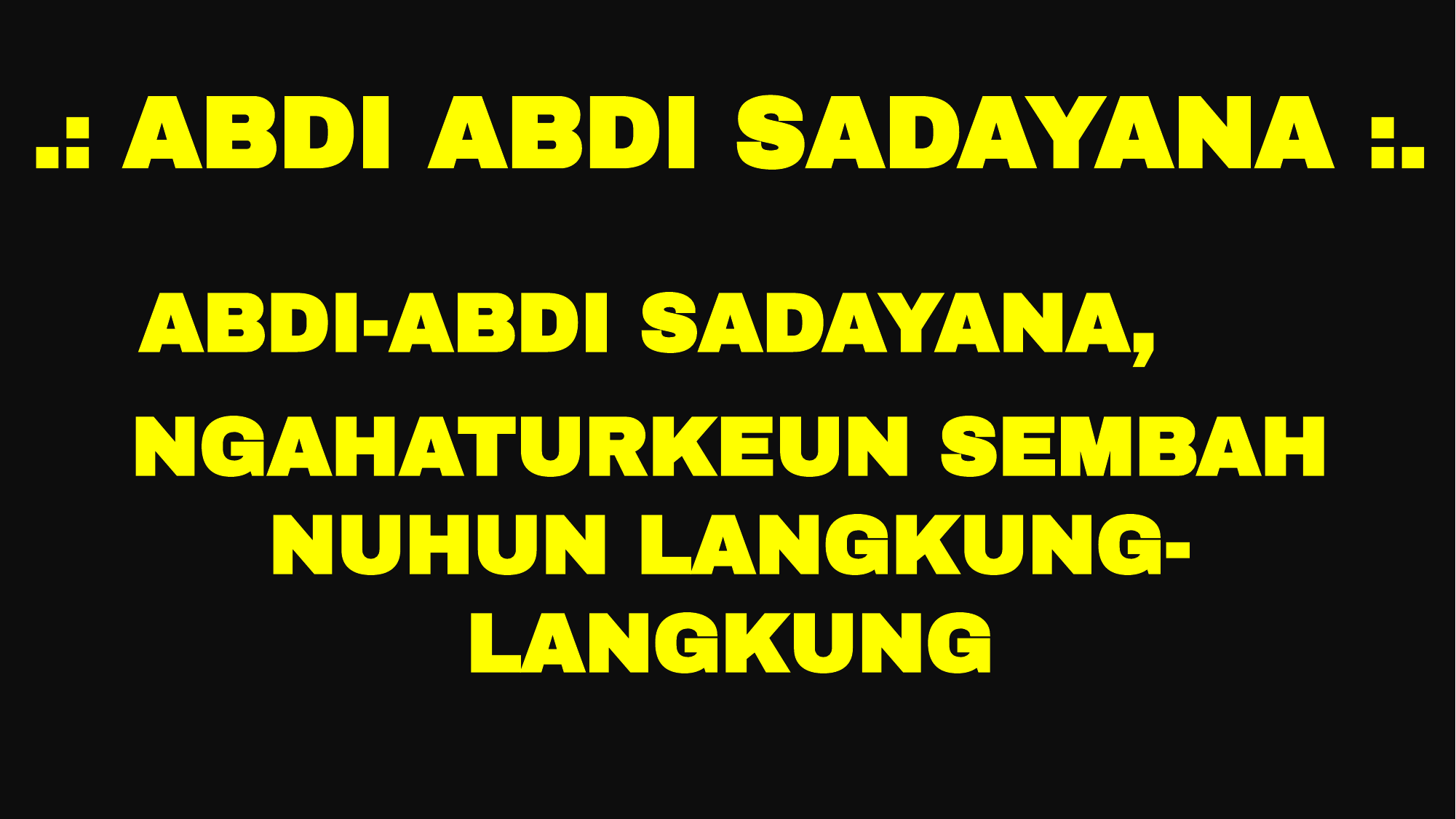

# .: ABDI ABDI SADAYANA :.
Abdi-abdi sadayana,
Ngahaturkeun sembah nuhun langkung-langkung